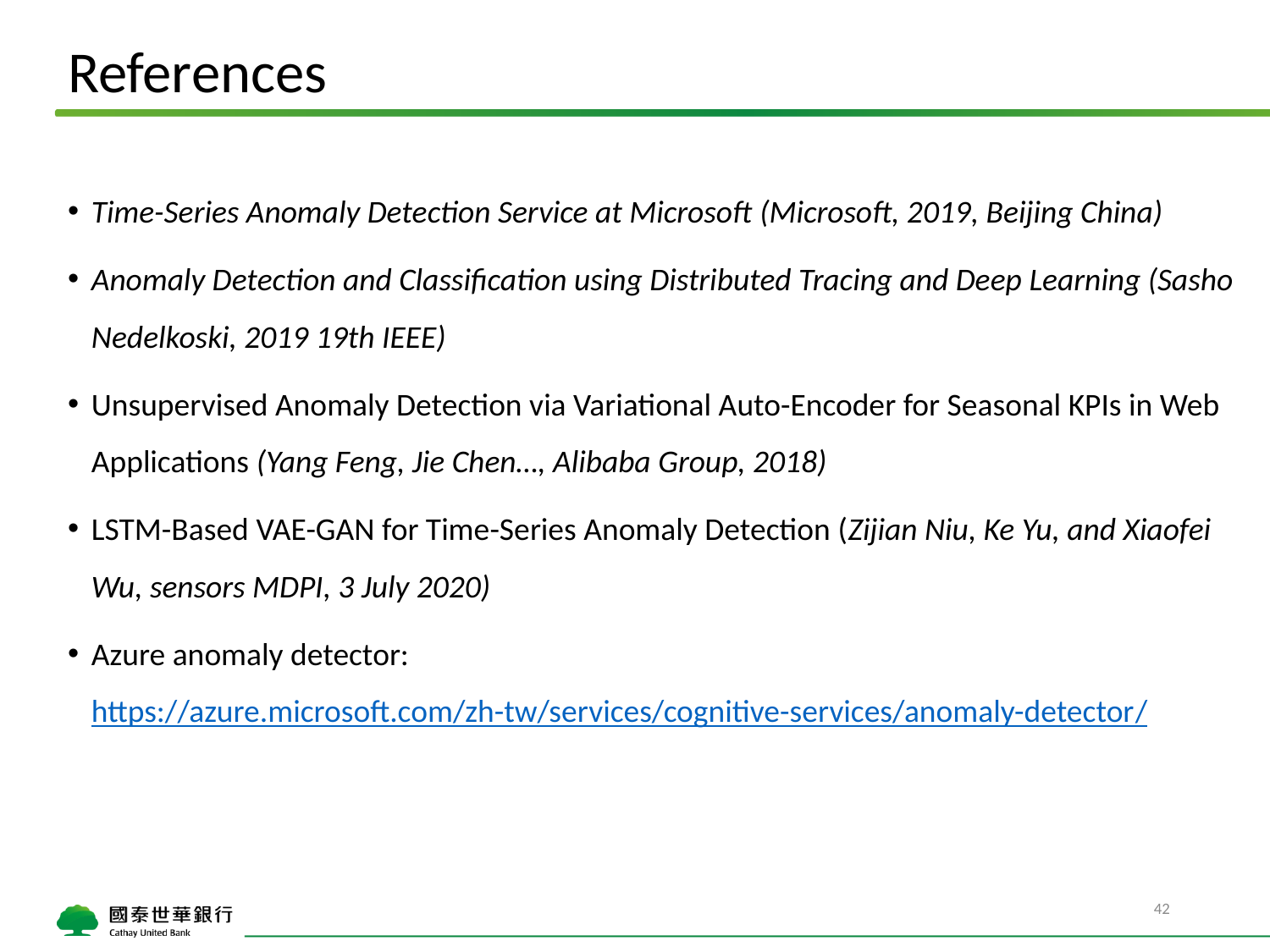

# References
Time-Series Anomaly Detection Service at Microsoft (Microsoft, 2019, Beijing China)
Anomaly Detection and Classification using Distributed Tracing and Deep Learning (Sasho Nedelkoski, 2019 19th IEEE)
Unsupervised Anomaly Detection via Variational Auto-Encoder for Seasonal KPIs in Web Applications (Yang Feng, Jie Chen…, Alibaba Group, 2018)
LSTM-Based VAE-GAN for Time-Series Anomaly Detection (Zijian Niu, Ke Yu, and Xiaofei Wu, sensors MDPI, 3 July 2020)
Azure anomaly detector: https://azure.microsoft.com/zh-tw/services/cognitive-services/anomaly-detector/
42